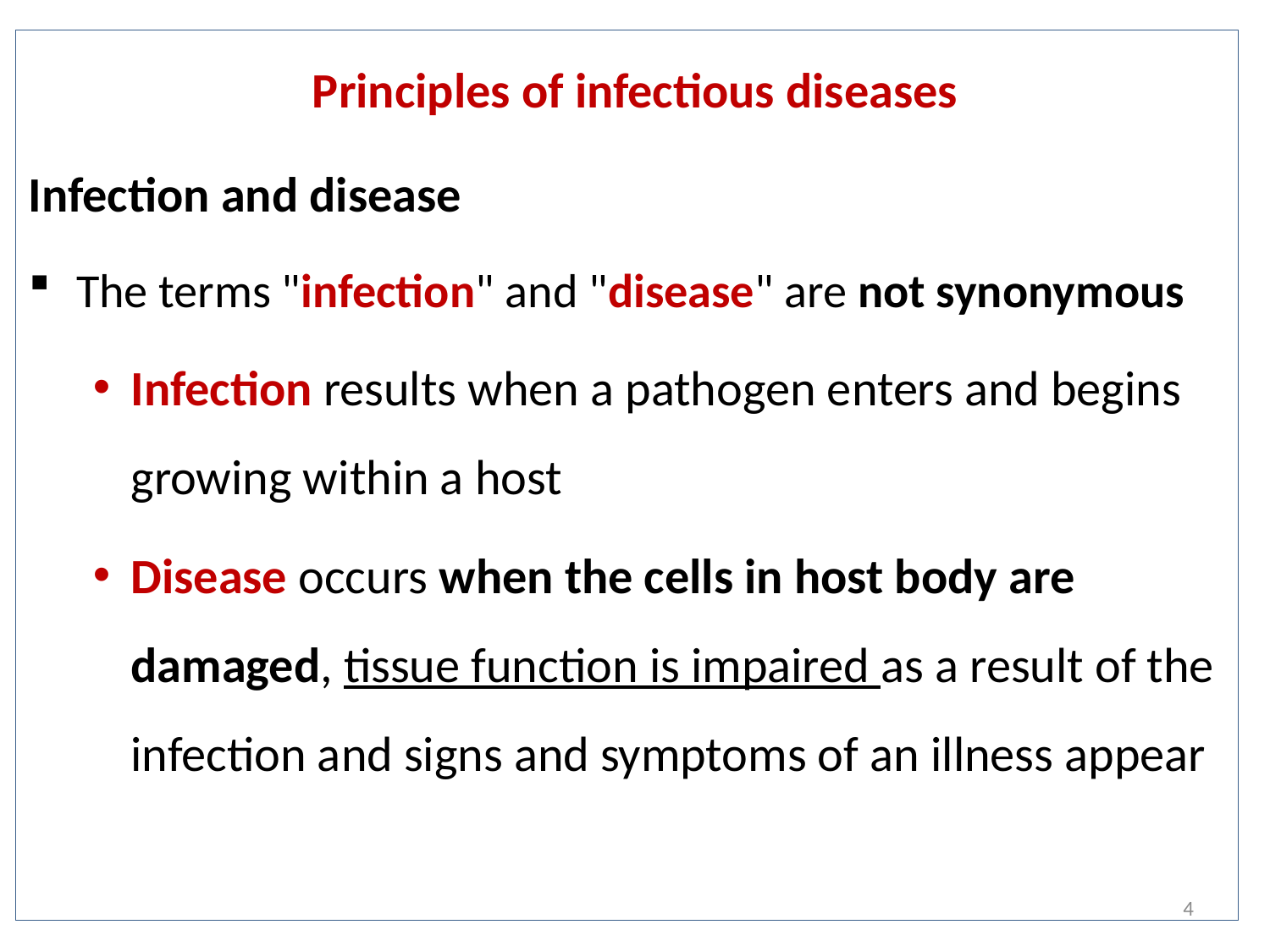

# Principles of infectious diseases
Infection and disease
The terms "infection" and "disease" are not synonymous
Infection results when a pathogen enters and begins growing within a host
Disease occurs when the cells in host body are damaged, tissue function is impaired as a result of the infection and signs and symptoms of an illness appear

4